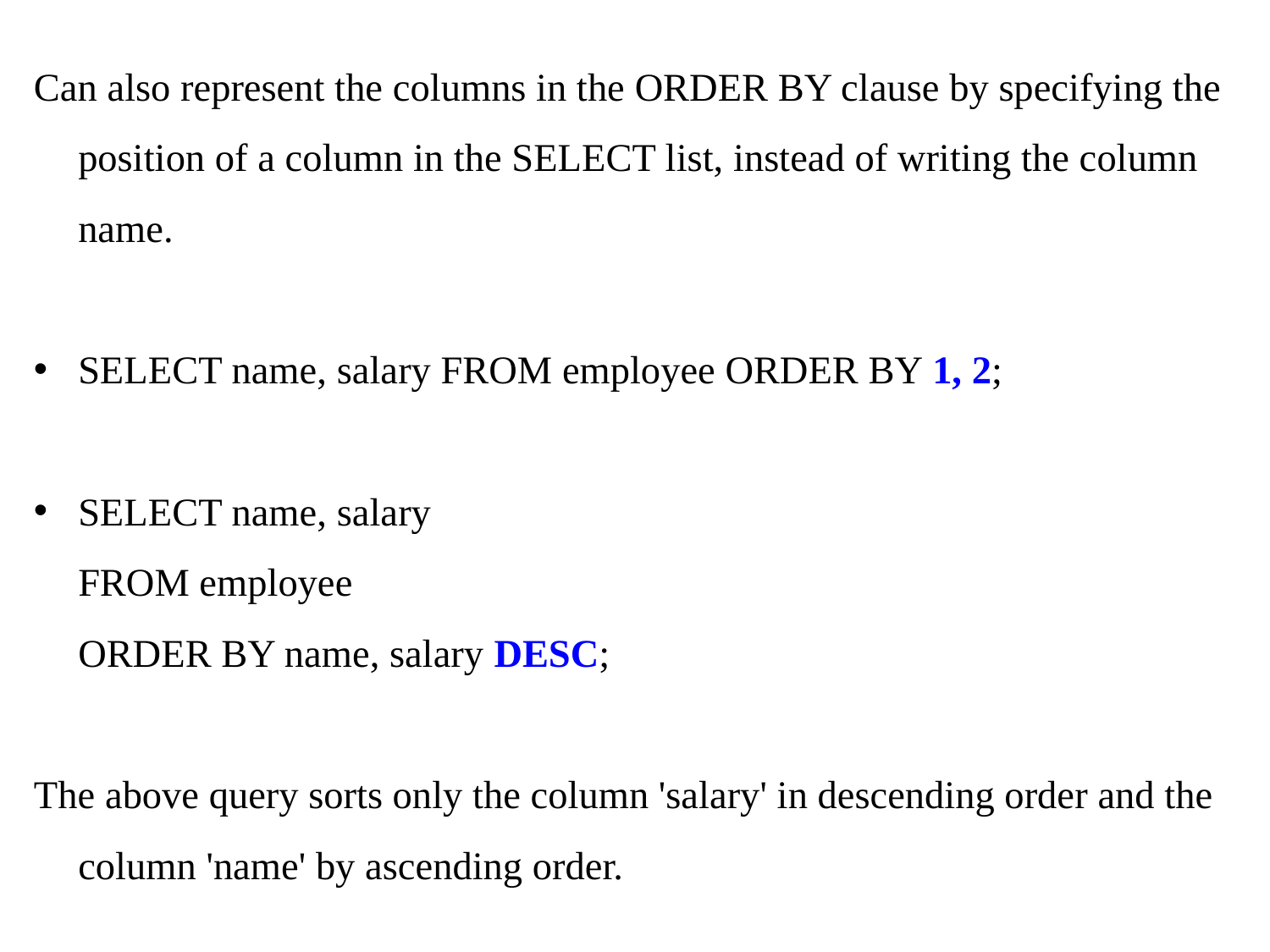

Can also represent the columns in the ORDER BY clause by specifying the position of a column in the SELECT list, instead of writing the column name.

SELECT name, salary FROM employee ORDER BY 1, 2;

SELECT name, salary
FROM employee
ORDER BY name, salary DESC;
The above query sorts only the column 'salary' in descending order and the column 'name' by ascending order.